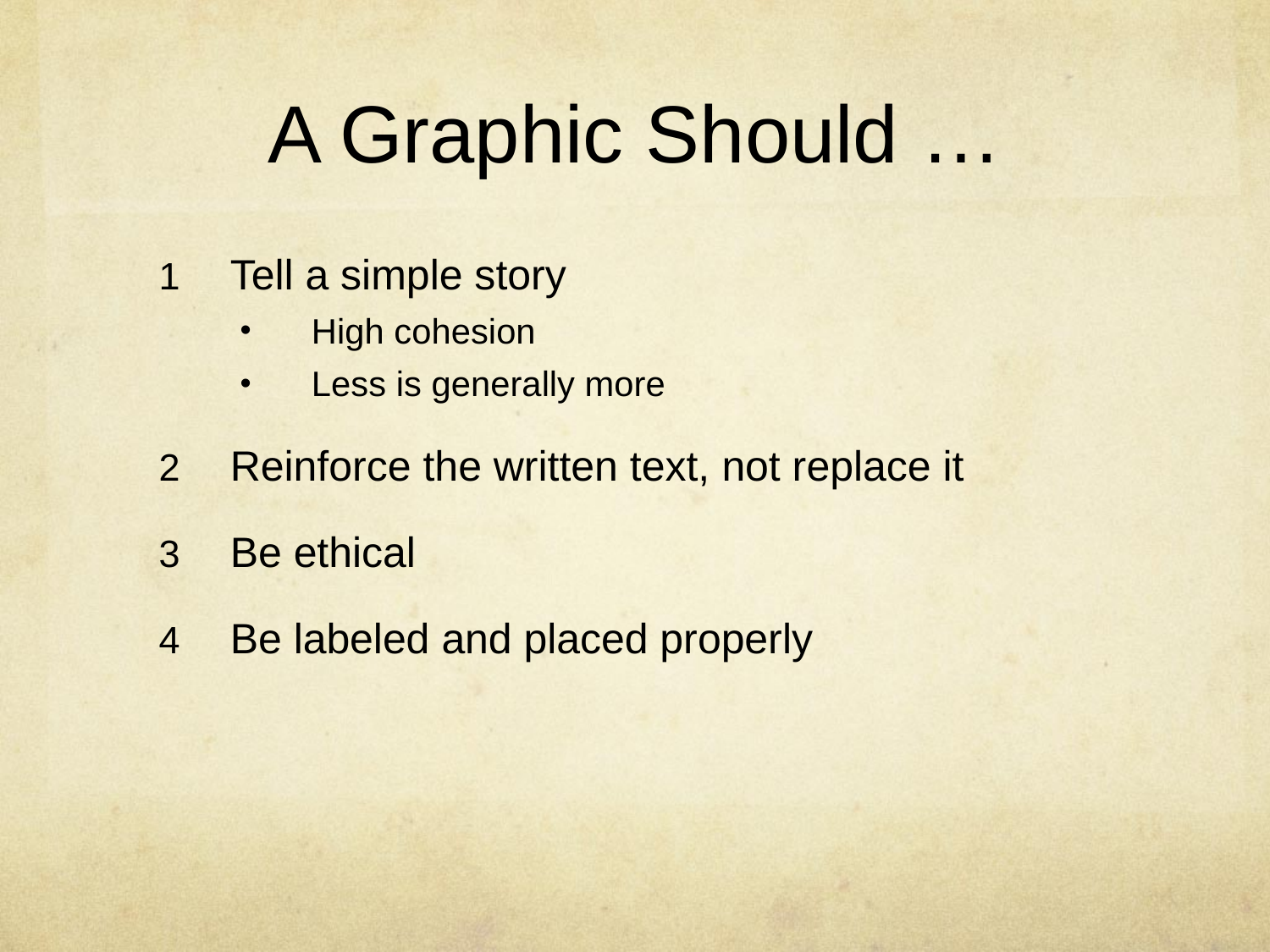

# A Graphic Should …
Tell a simple story
High cohesion
Less is generally more
Reinforce the written text, not replace it
Be ethical
Be labeled and placed properly